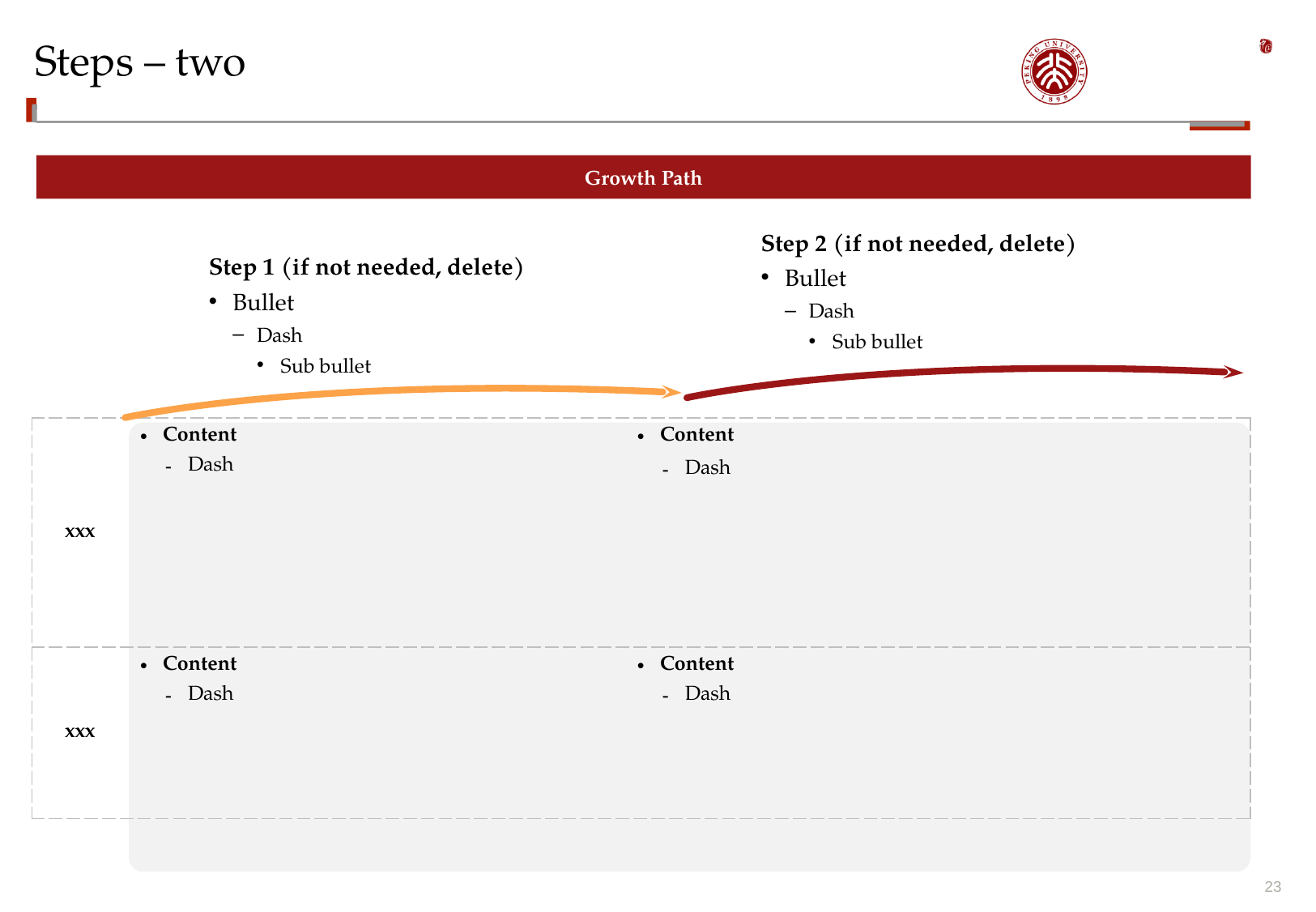

# Steps – two
Growth Path
Step 2 (if not needed, delete)
Bullet
Dash
Sub bullet
Step 1 (if not needed, delete)
Bullet
Dash
Sub bullet

|  |  |  |
| --- | --- | --- |
| xxx | Content Dash | Content Dash |
| xxx | Content Dash | Content Dash |